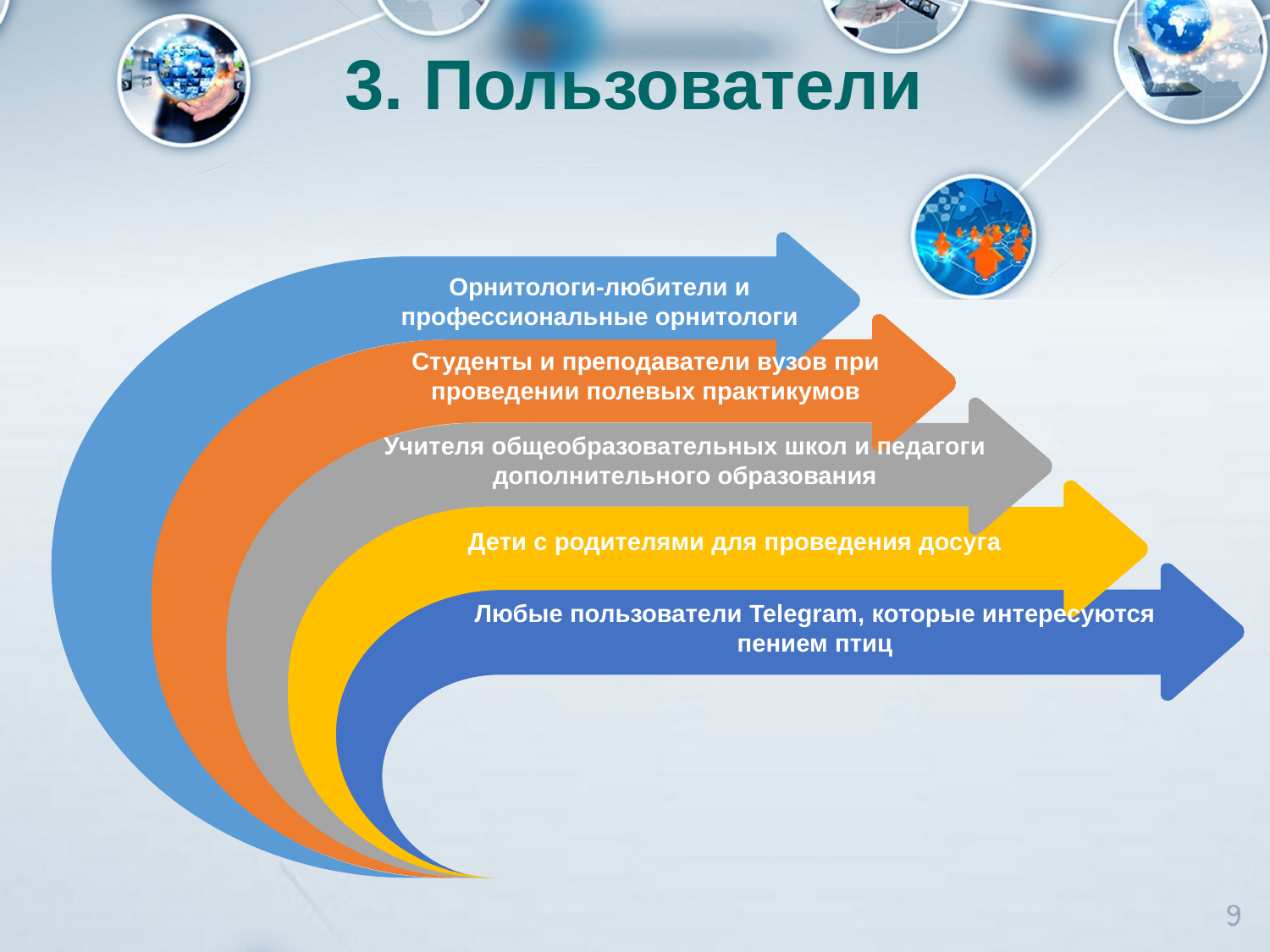

# 3. Пользователи

Орнитологи-любители и профессиональные орнитологи
Студенты и преподаватели вузов при проведении полевых практикумов

Учителя общеобразовательных школ и педагоги дополнительного образования

Дети с родителями для проведения досуга
Любые пользователи Telegram, которые интересуются пением птиц